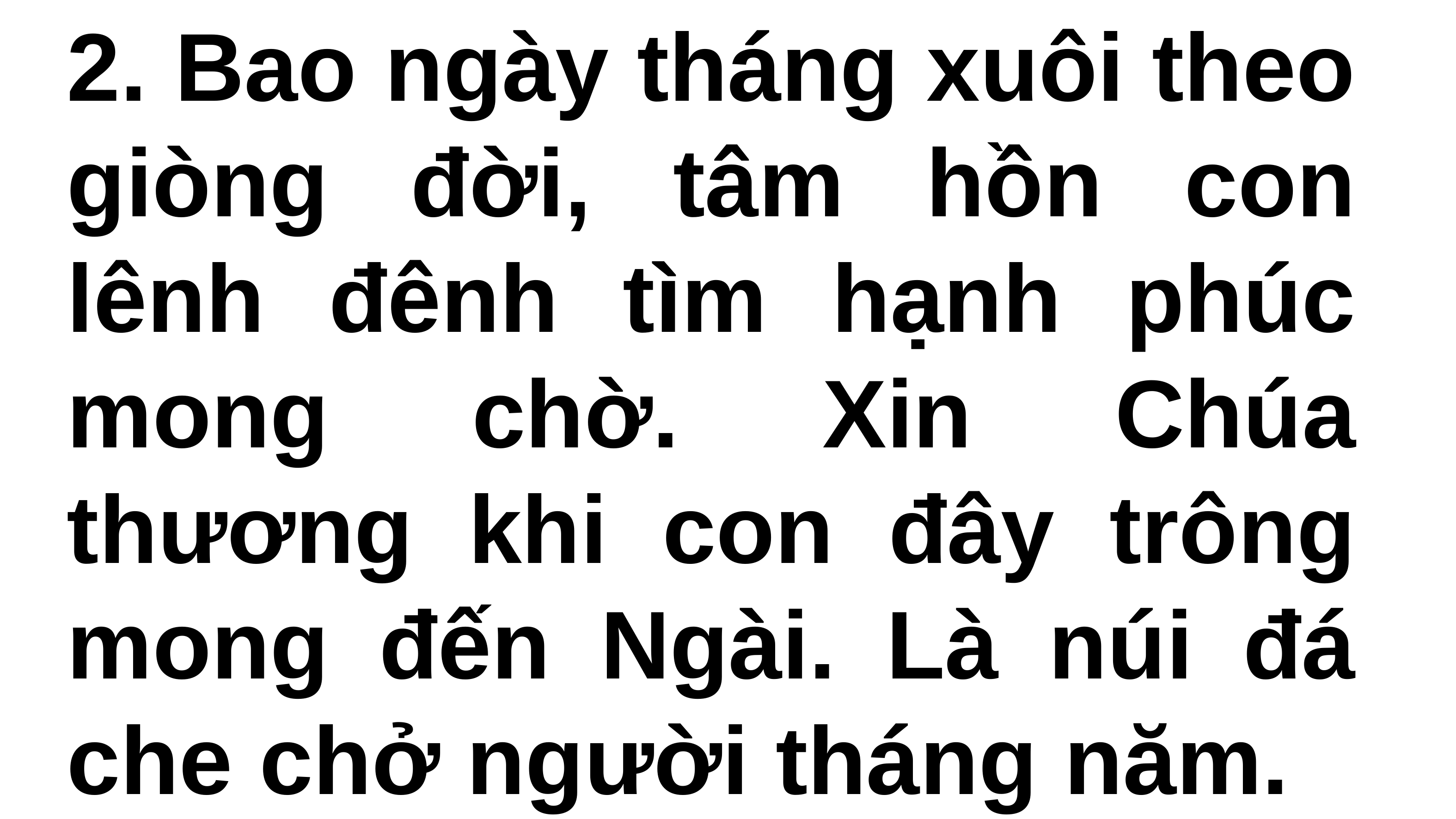

2. Bao ngày tháng xuôi theo giòng đời, tâm hồn con lênh đênh tìm hạnh phúc mong chờ. Xin Chúa thương khi con đây trông mong đến Ngài. Là núi đá che chở người tháng năm.